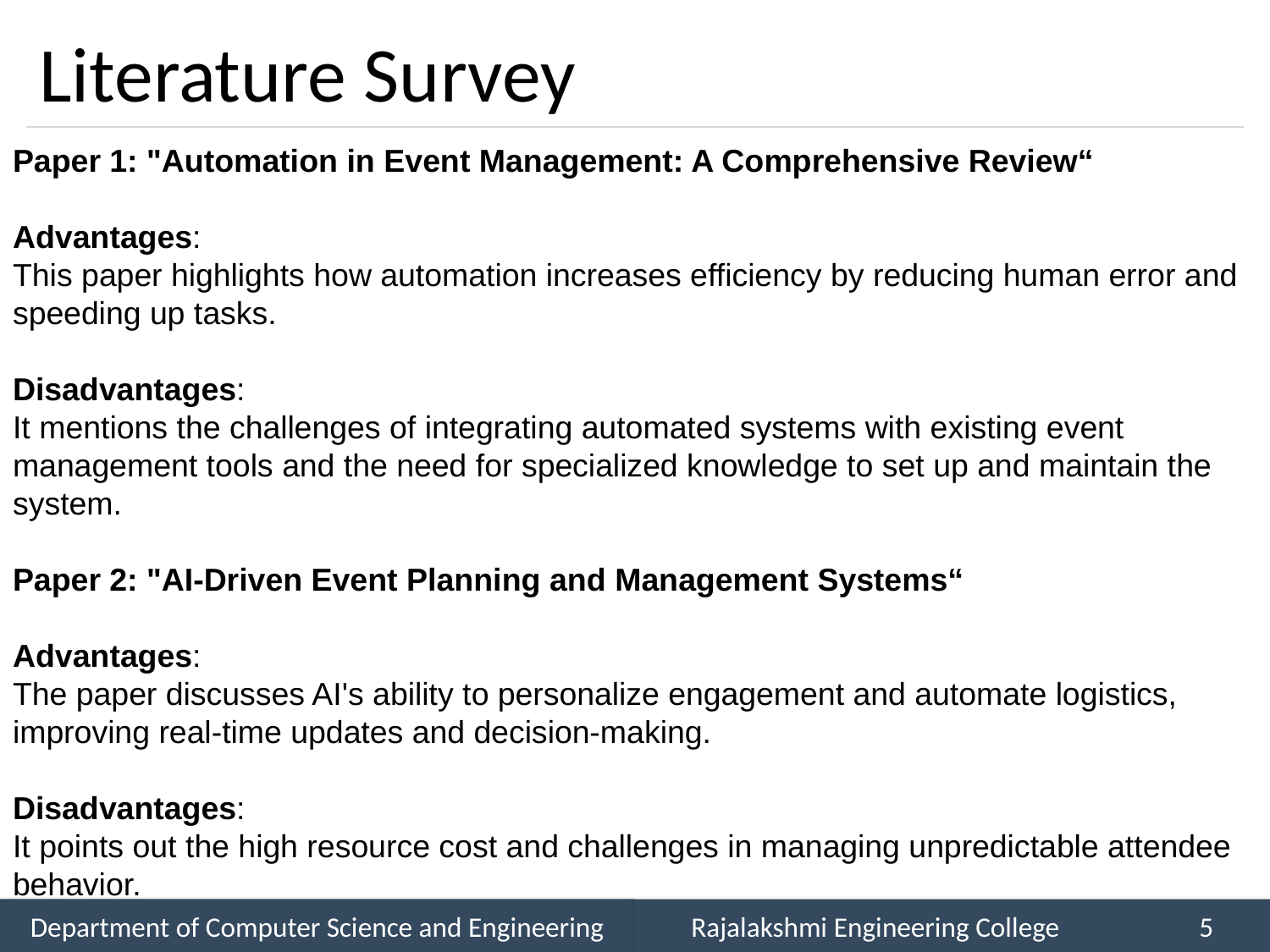

# Literature Survey

Paper 1: "Automation in Event Management: A Comprehensive Review“

Advantages:
This paper highlights how automation increases efficiency by reducing human error and speeding up tasks.
Disadvantages:
It mentions the challenges of integrating automated systems with existing event management tools and the need for specialized knowledge to set up and maintain the system.

Paper 2: "AI-Driven Event Planning and Management Systems“

Advantages:
The paper discusses AI's ability to personalize engagement and automate logistics, improving real-time updates and decision-making.
Disadvantages:
It points out the high resource cost and challenges in managing unpredictable attendee behavior.